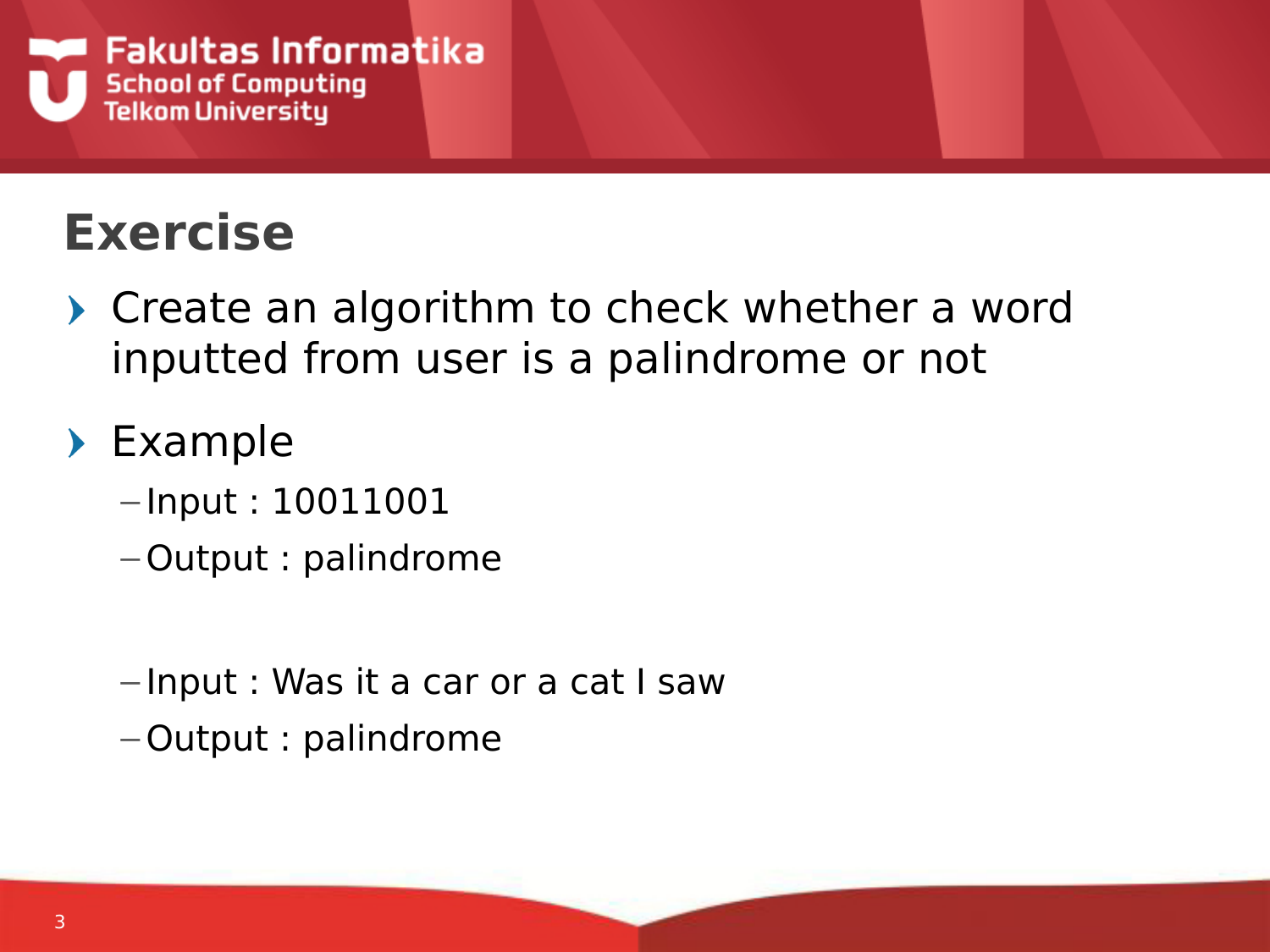

# Exercise
Create an algorithm to check whether a word inputted from user is a palindrome or not
Example
Input : 10011001
Output : palindrome

Input : Was it a car or a cat I saw
Output : palindrome
3